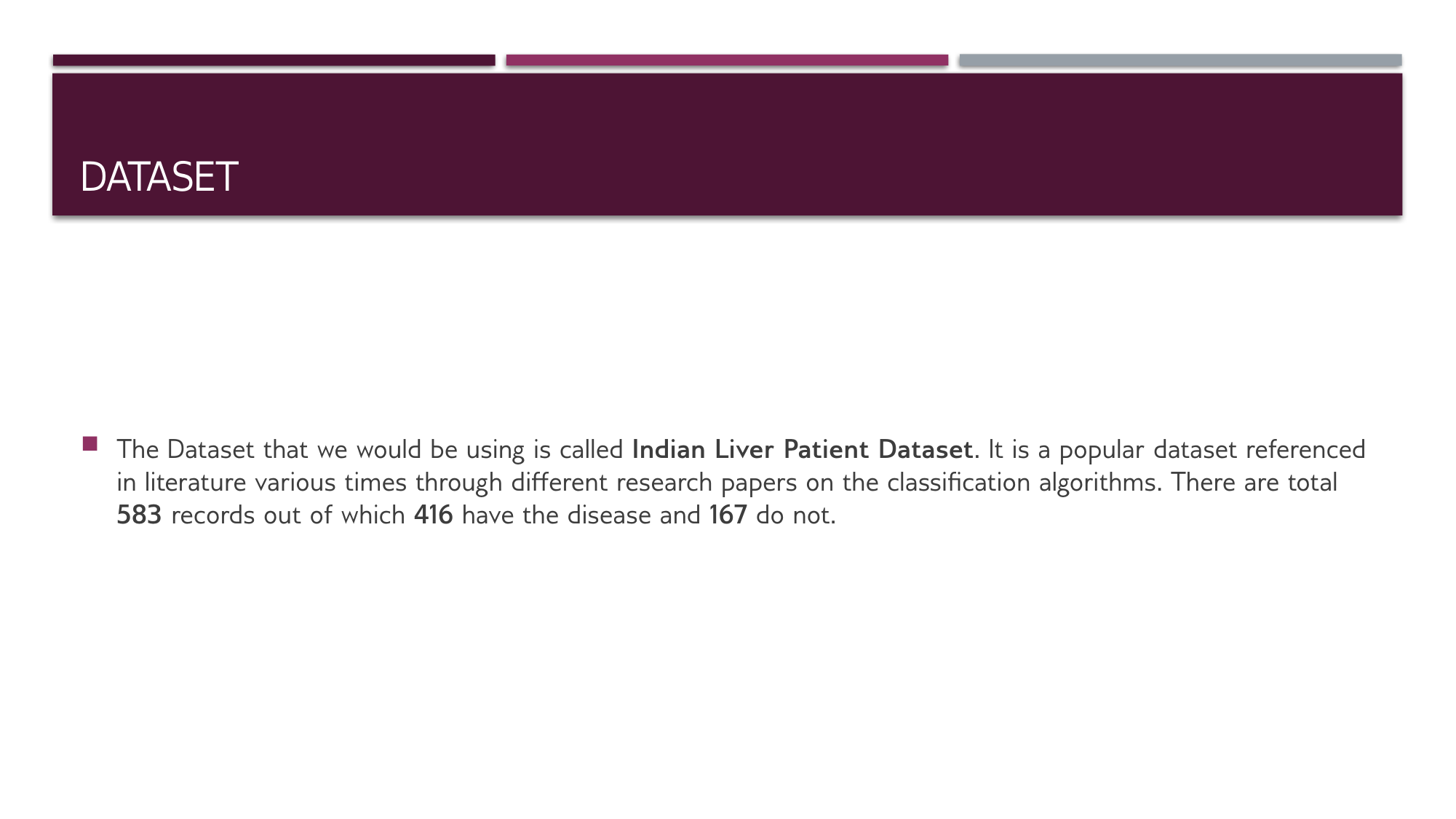

# DATASET
The Dataset that we would be using is called Indian Liver Patient Dataset. It is a popular dataset referenced in literature various times through different research papers on the classification algorithms. There are total 583 records out of which 416 have the disease and 167 do not.